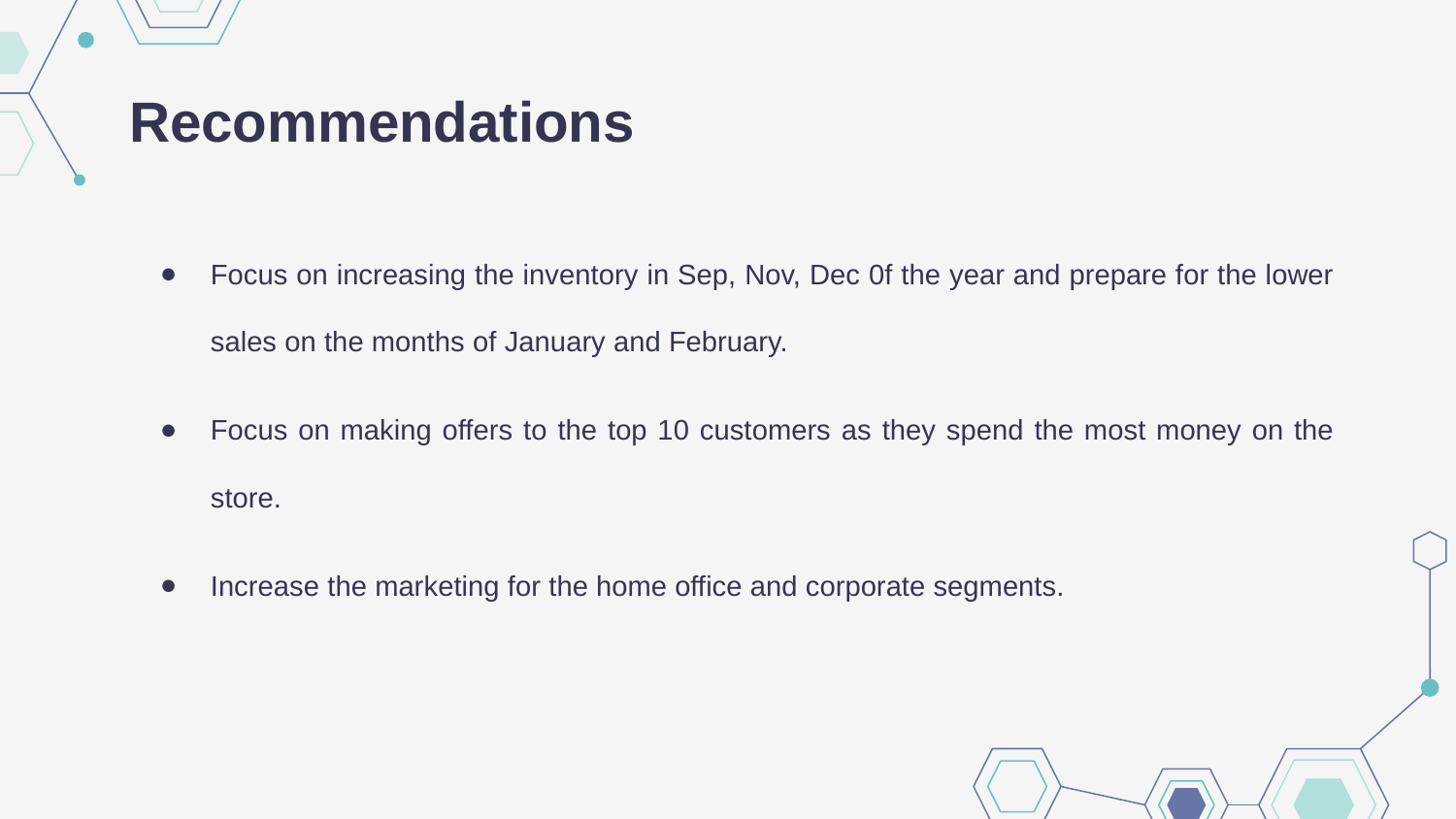

# Recommendations
Focus on increasing the inventory in Sep, Nov, Dec 0f the year and prepare for the lower sales on the months of January and February.
Focus on making offers to the top 10 customers as they spend the most money on the store.
Increase the marketing for the home office and corporate segments.